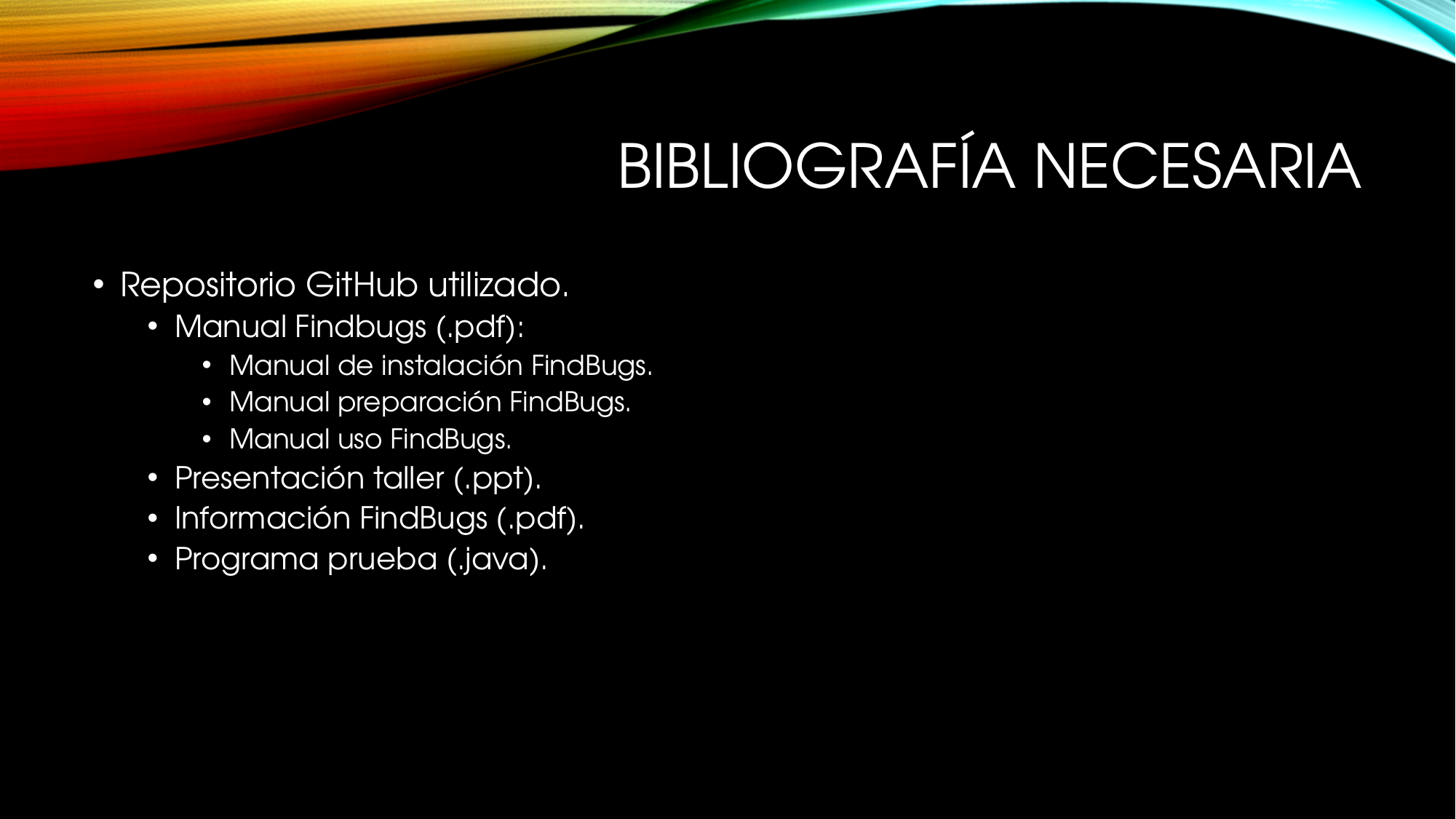

# Bibliografía necesaria
Repositorio GitHub utilizado.
Manual Findbugs (.pdf):
Manual de instalación FindBugs.
Manual preparación FindBugs.
Manual uso FindBugs.
Presentación taller (.ppt).
Información FindBugs (.pdf).
Programa prueba (.java).